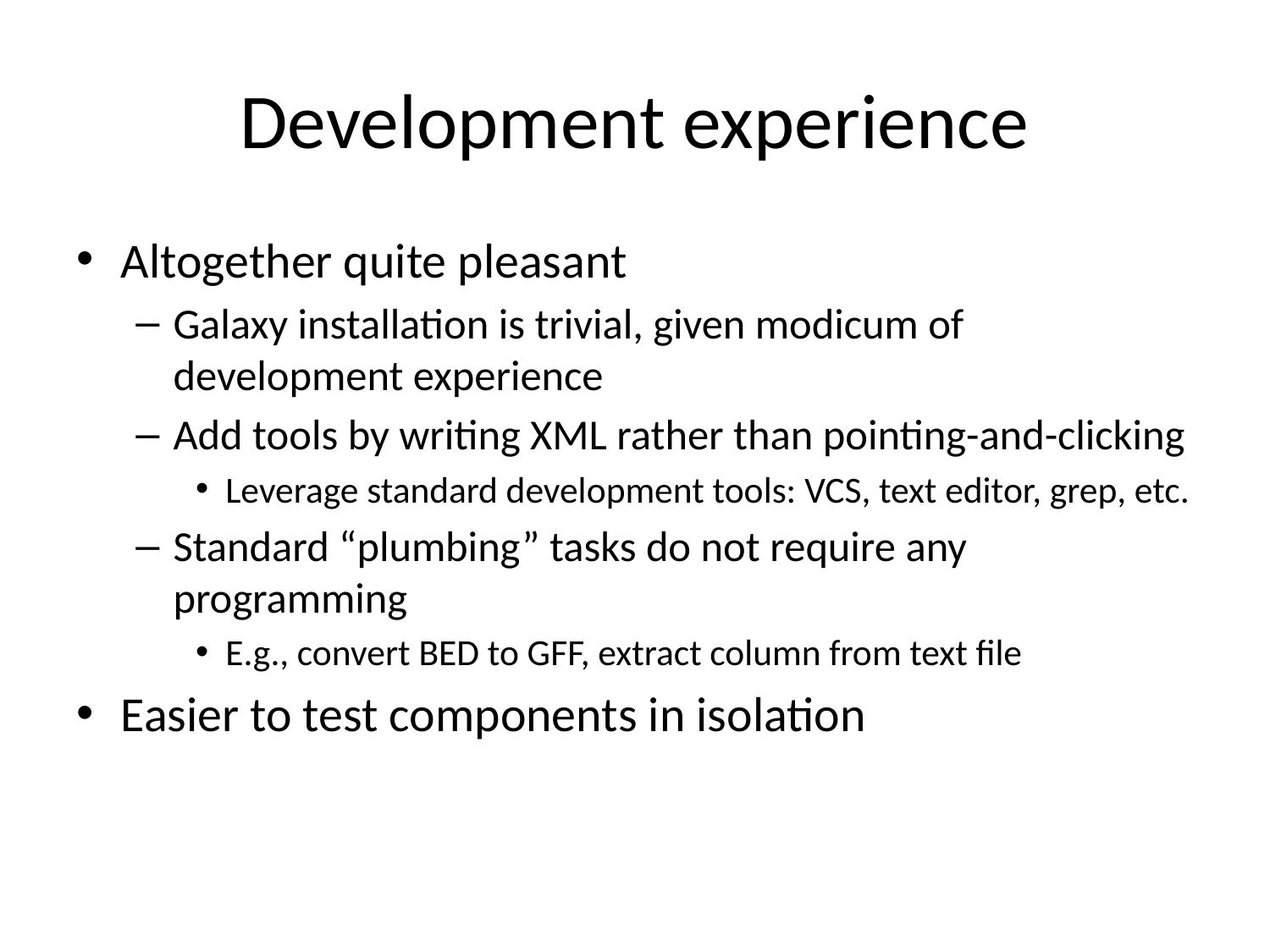

# Development experience
Altogether quite pleasant
Galaxy installation is trivial, given modicum of development experience
Add tools by writing XML rather than pointing-and-clicking
Leverage standard development tools: VCS, text editor, grep, etc.
Standard “plumbing” tasks do not require any programming
E.g., convert BED to GFF, extract column from text file
Easier to test components in isolation